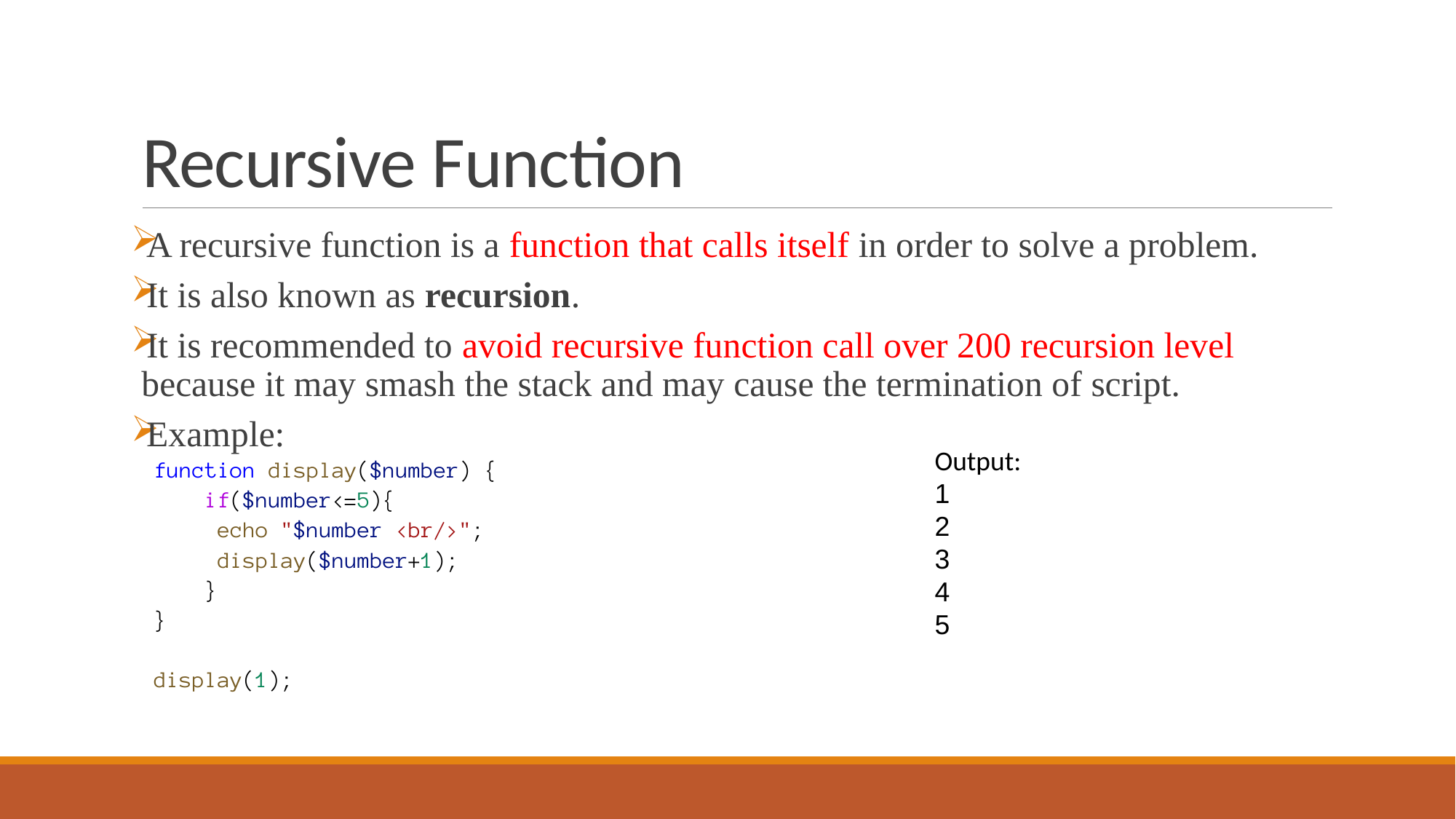

# Recursive Function
A recursive function is a function that calls itself in order to solve a problem.
It is also known as recursion.
It is recommended to avoid recursive function call over 200 recursion level because it may smash the stack and may cause the termination of script.
Example:
function display($number) {
    if($number<=5){
     echo "$number <br/>";
     display($number+1);
    }
}

display(1);

Output:
1
2
3
4
5